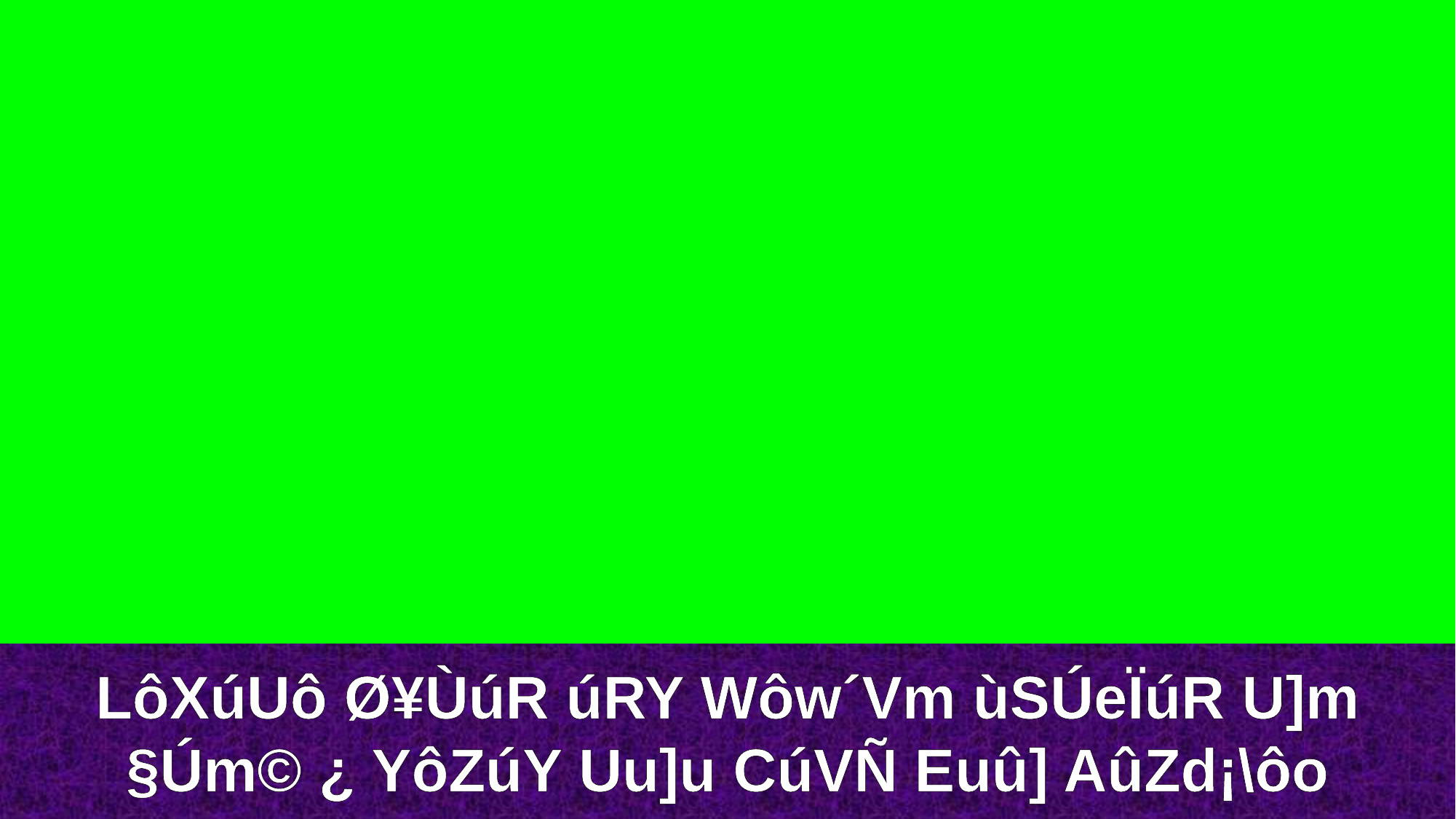

LôXúUô Ø¥ÙúR úRY Wôw´Vm ùSÚeÏúR U]m §Úm© ¿ YôZúY Uu]u CúVÑ Euû] AûZd¡\ôo